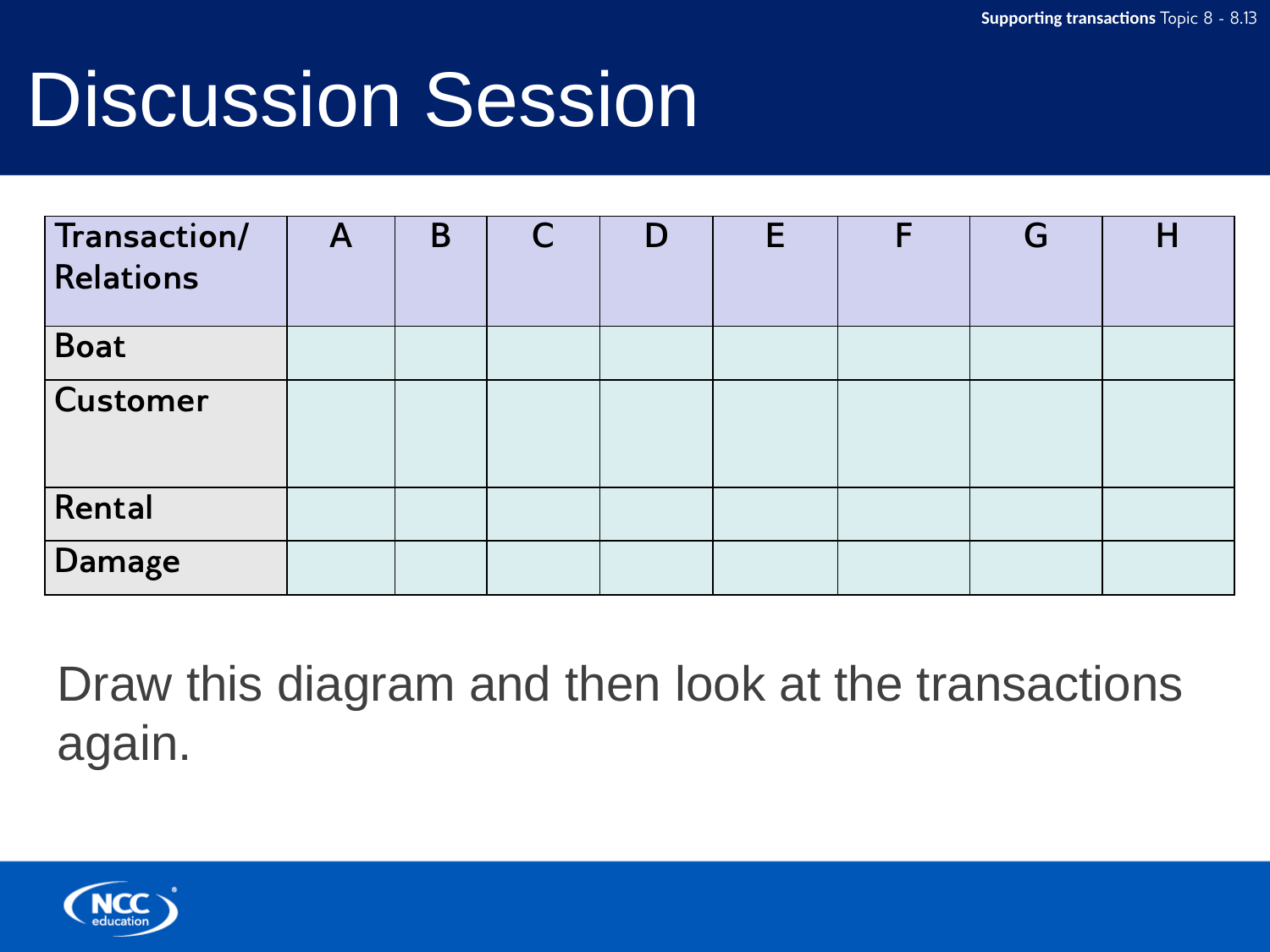

# Discussion Session
| Transaction/Relations | A | B | C | D | E | F | G | H |
| --- | --- | --- | --- | --- | --- | --- | --- | --- |
| Boat |  |  |  |  |  |  |  |  |
| Customer |  |  |  |  |  |  |  |  |
| Rental |  |  |  |  |  |  |  |  |
| Damage |  |  |  |  |  |  |  |  |
Draw this diagram and then look at the transactions again.